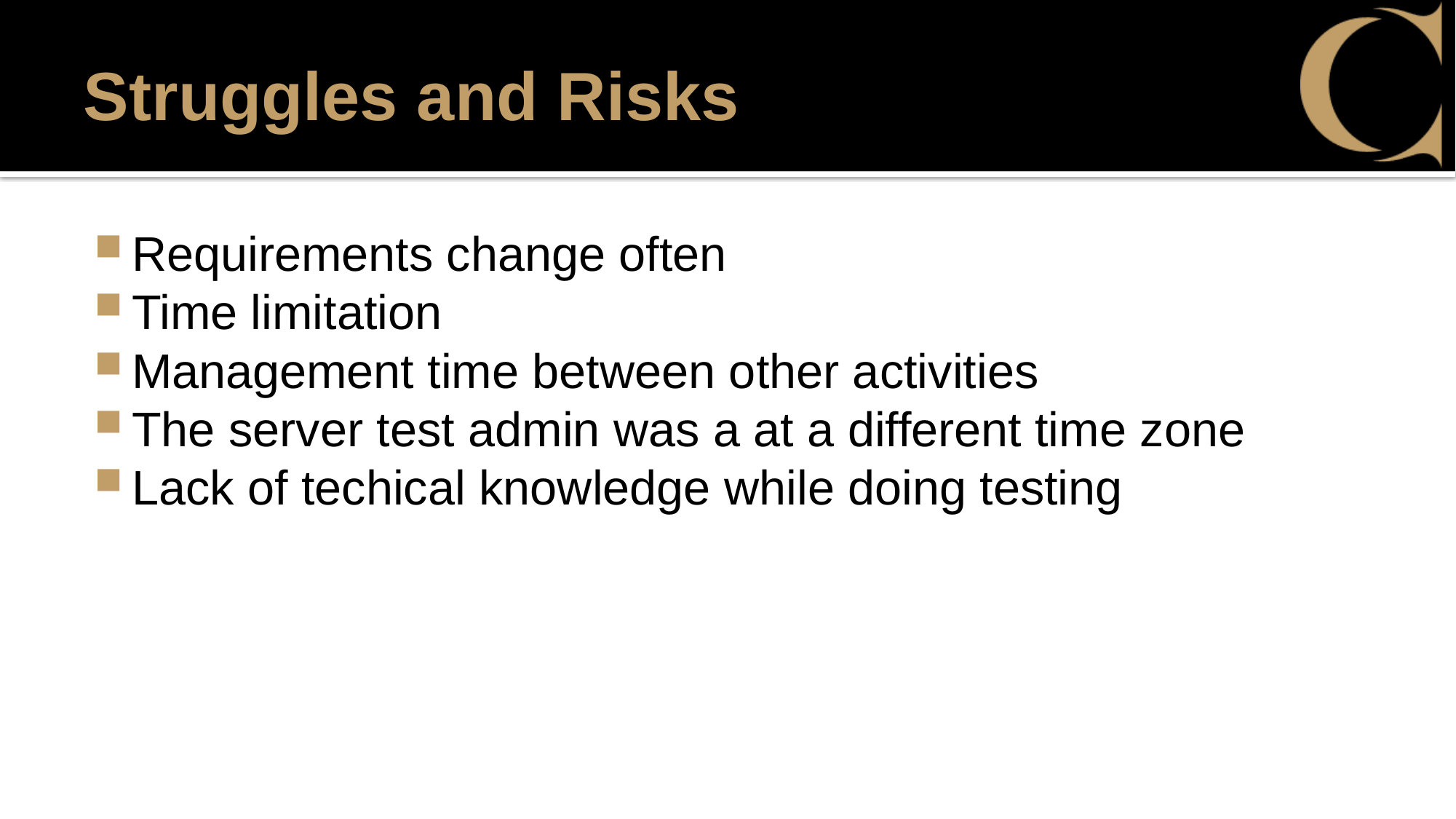

# Struggles and Risks
Requirements change often
Time limitation
Management time between other activities
The server test admin was a at a different time zone
Lack of techical knowledge while doing testing